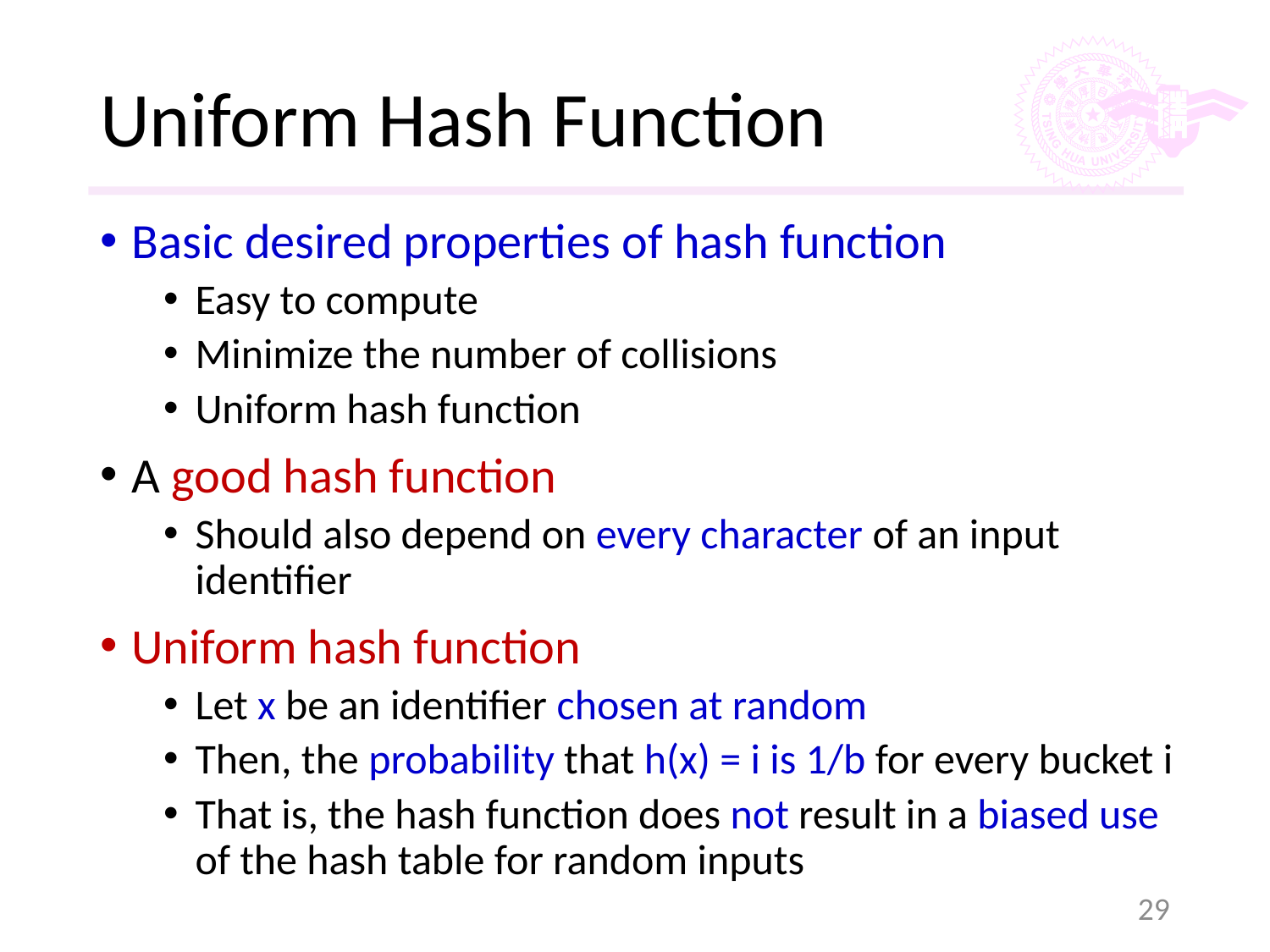

# Uniform Hash Function
Basic desired properties of hash function
Easy to compute
Minimize the number of collisions
Uniform hash function
A good hash function
Should also depend on every character of an input identifier
Uniform hash function
Let x be an identifier chosen at random
Then, the probability that h(x) = i is 1/b for every bucket i
That is, the hash function does not result in a biased use of the hash table for random inputs
29